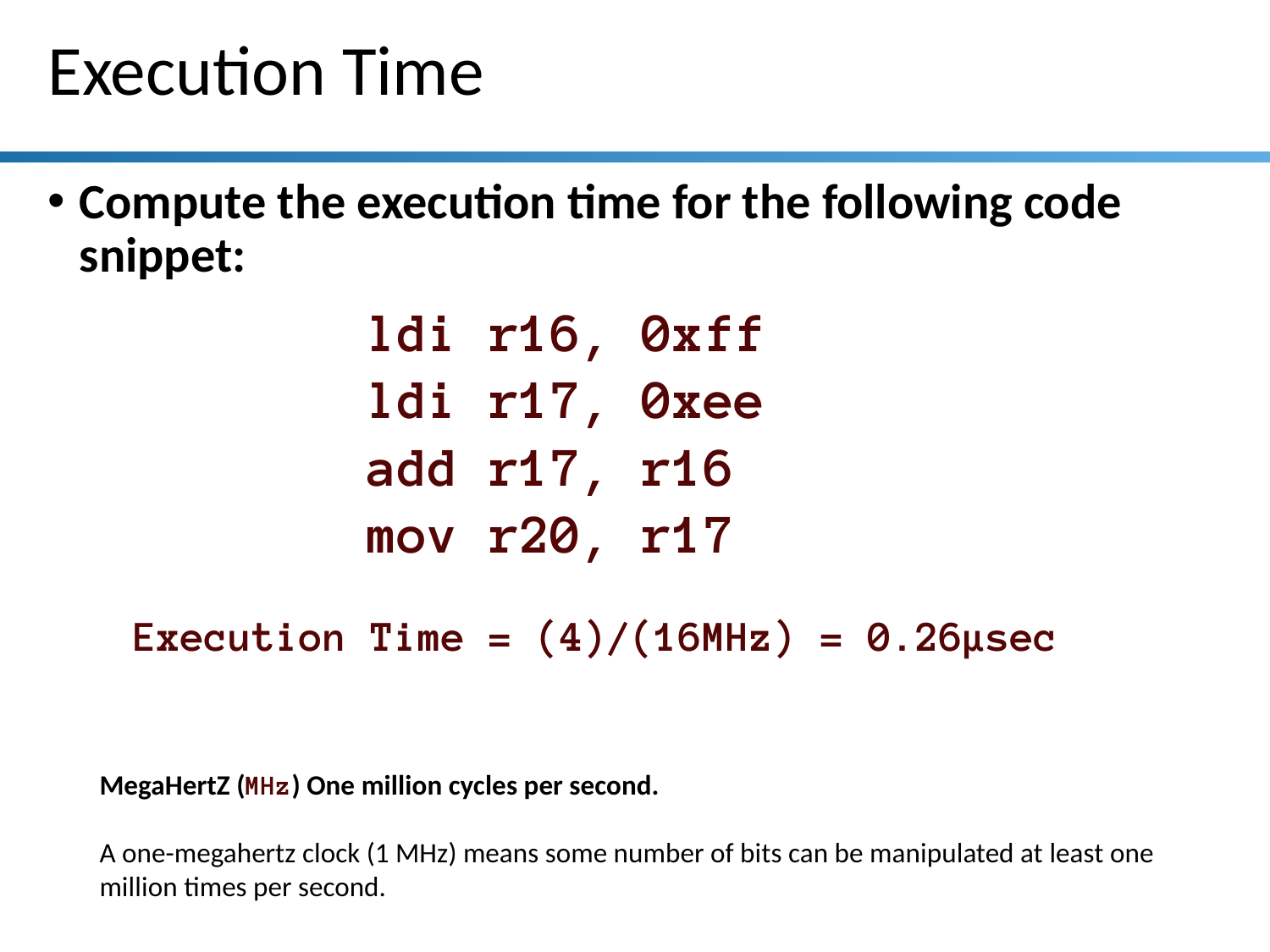

# Execution Time
Compute the execution time for the following code snippet:

ldi r16, 0xff
ldi r17, 0xee
add r17, r16
mov r20, r17
Execution Time = (4)/(16MHz) = 0.26μsec
MegaHertZ (MHz) One million cycles per second.

A one-megahertz clock (1 MHz) means some number of bits can be manipulated at least one million times per second.